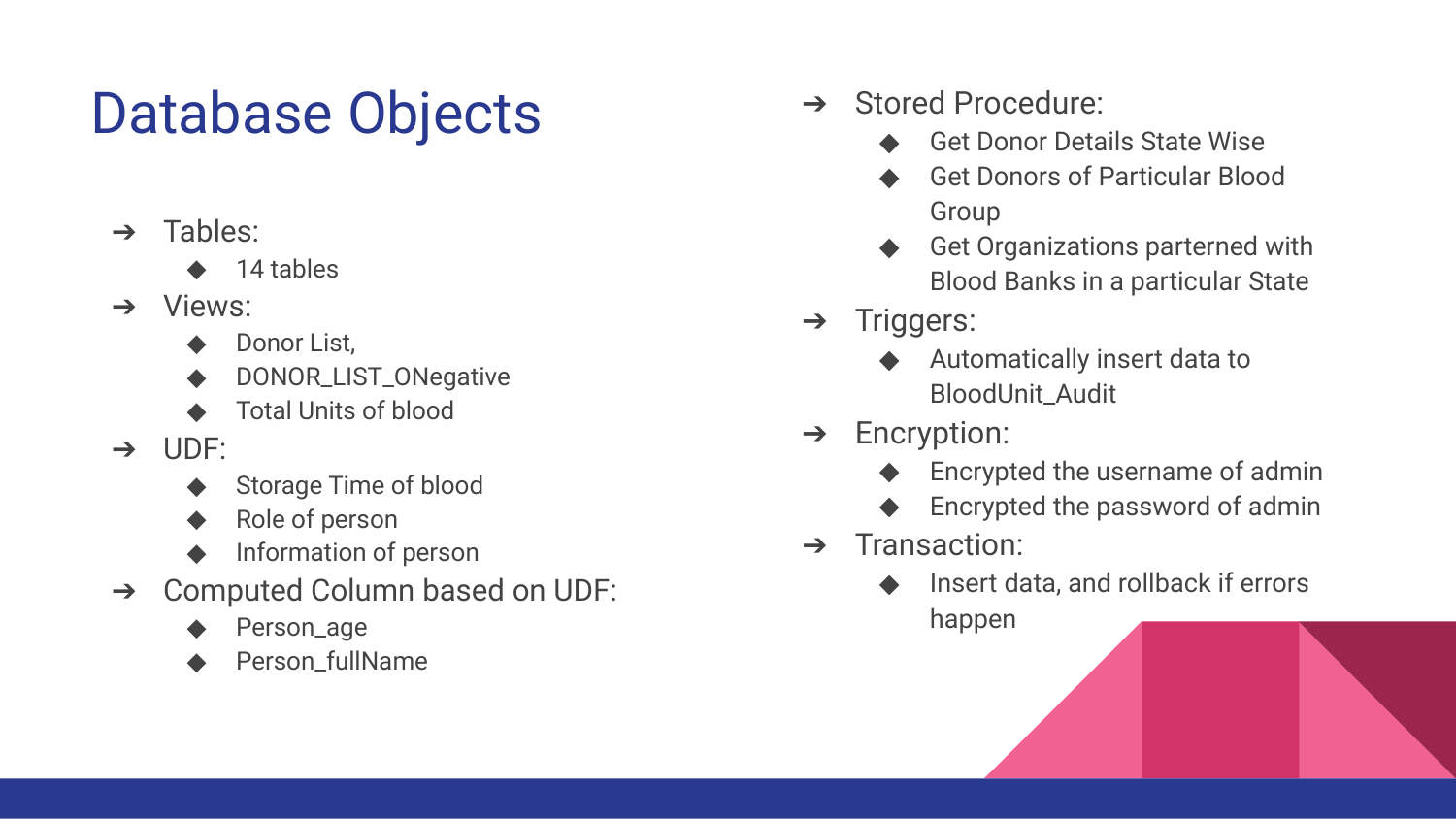

# Database Objects
Stored Procedure:
Get Donor Details State Wise
Get Donors of Particular Blood Group
Get Organizations parterned with Blood Banks in a particular State
Triggers:
Automatically insert data to BloodUnit_Audit
Encryption:
Encrypted the username of admin
Encrypted the password of admin
Transaction:
Insert data, and rollback if errors happen
Tables:
14 tables
Views:
Donor List,
DONOR_LIST_ONegative
Total Units of blood
UDF:
Storage Time of blood
Role of person
Information of person
Computed Column based on UDF:
Person_age
Person_fullName